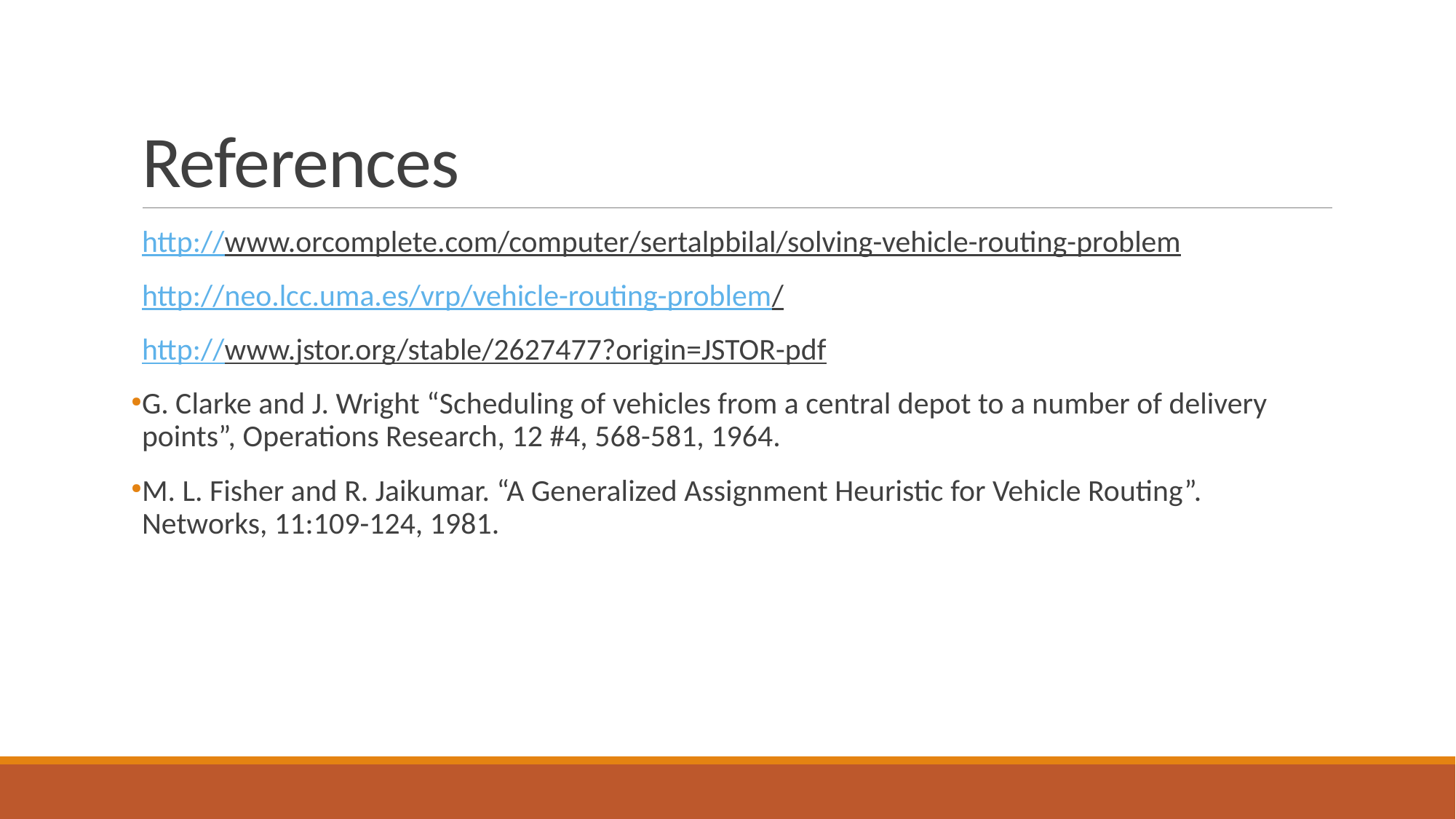

# References
http://www.orcomplete.com/computer/sertalpbilal/solving-vehicle-routing-problem
http://neo.lcc.uma.es/vrp/vehicle-routing-problem/
http://www.jstor.org/stable/2627477?origin=JSTOR-pdf
G. Clarke and J. Wright “Scheduling of vehicles from a central depot to a number of delivery points”, Operations Research, 12 #4, 568-581, 1964.
M. L. Fisher and R. Jaikumar. “A Generalized Assignment Heuristic for Vehicle Routing”. Networks, 11:109-124, 1981.